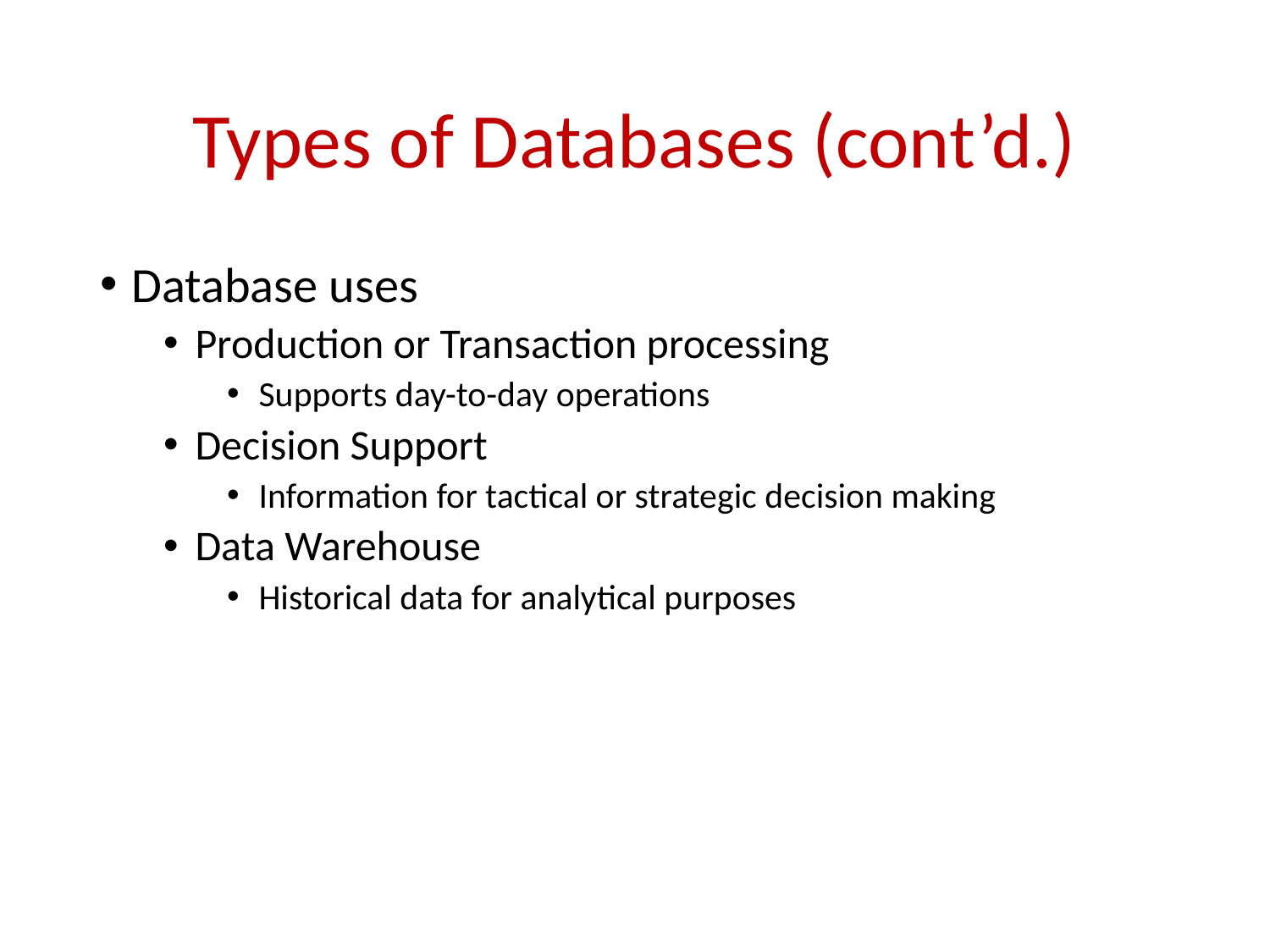

# Types of Databases (cont’d.)
Database uses
Production or Transaction processing
Supports day-to-day operations
Decision Support
Information for tactical or strategic decision making
Data Warehouse
Historical data for analytical purposes